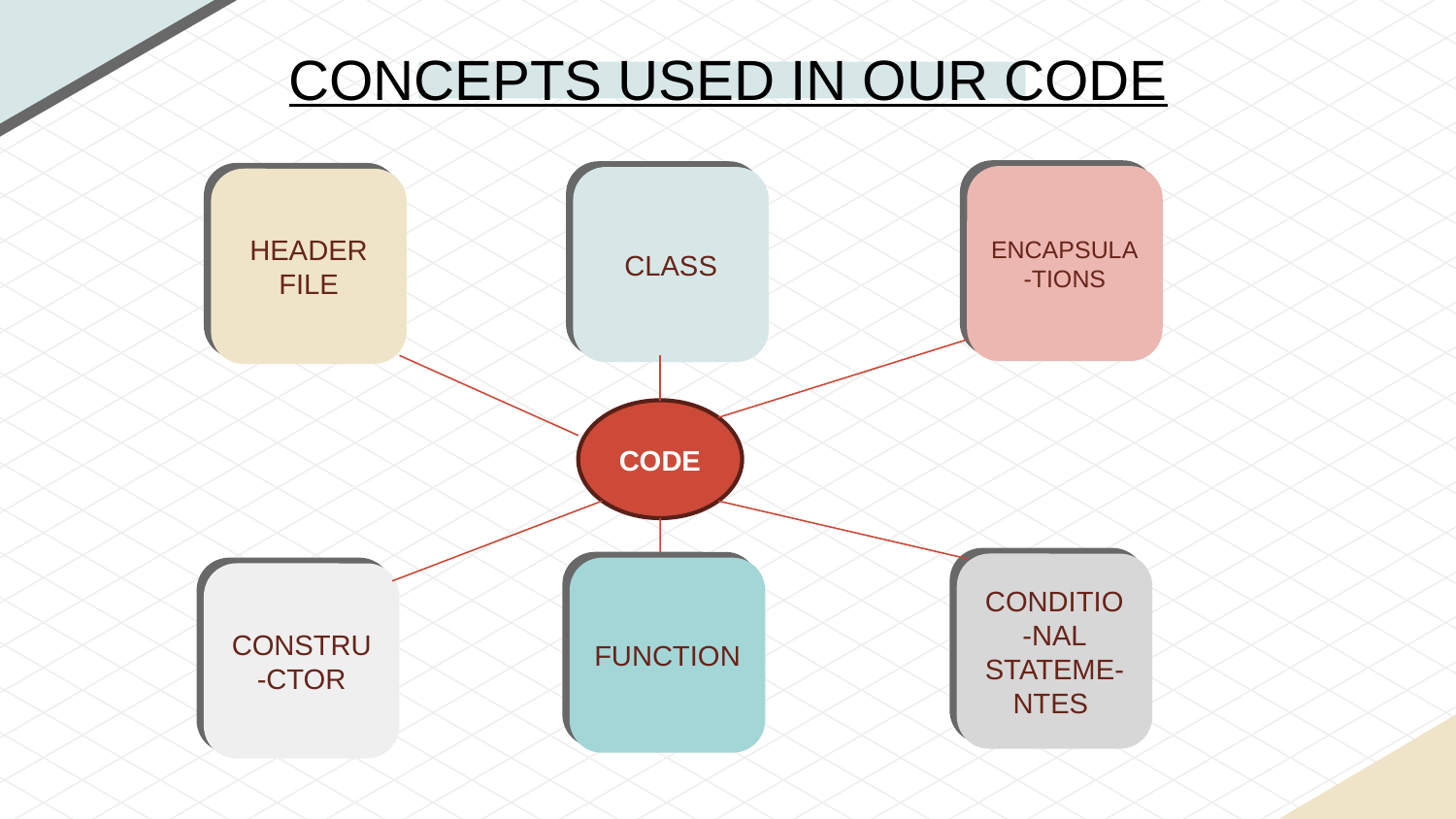

# CONCEPTS USED IN OUR CODE

ENCAPSULA-TIONS

CLASS

HEADER FILE
CODE

CONDITIO-NAL
STATEME-NTES

FUNCTION

CONSTRU-CTOR